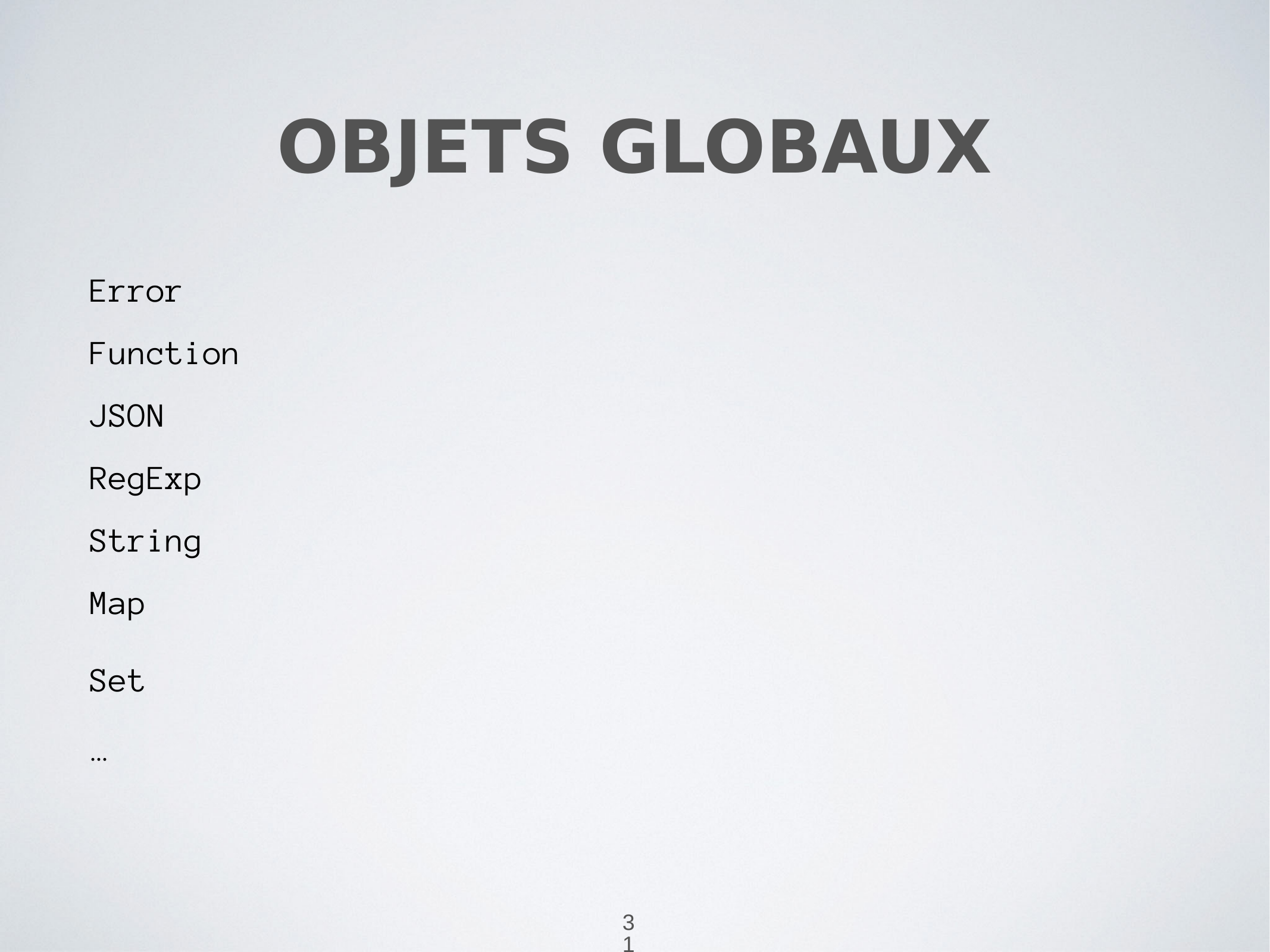

31
# OBJETS GLOBAUX

Error
Function
JSON
RegExp
String
Map
Set
…